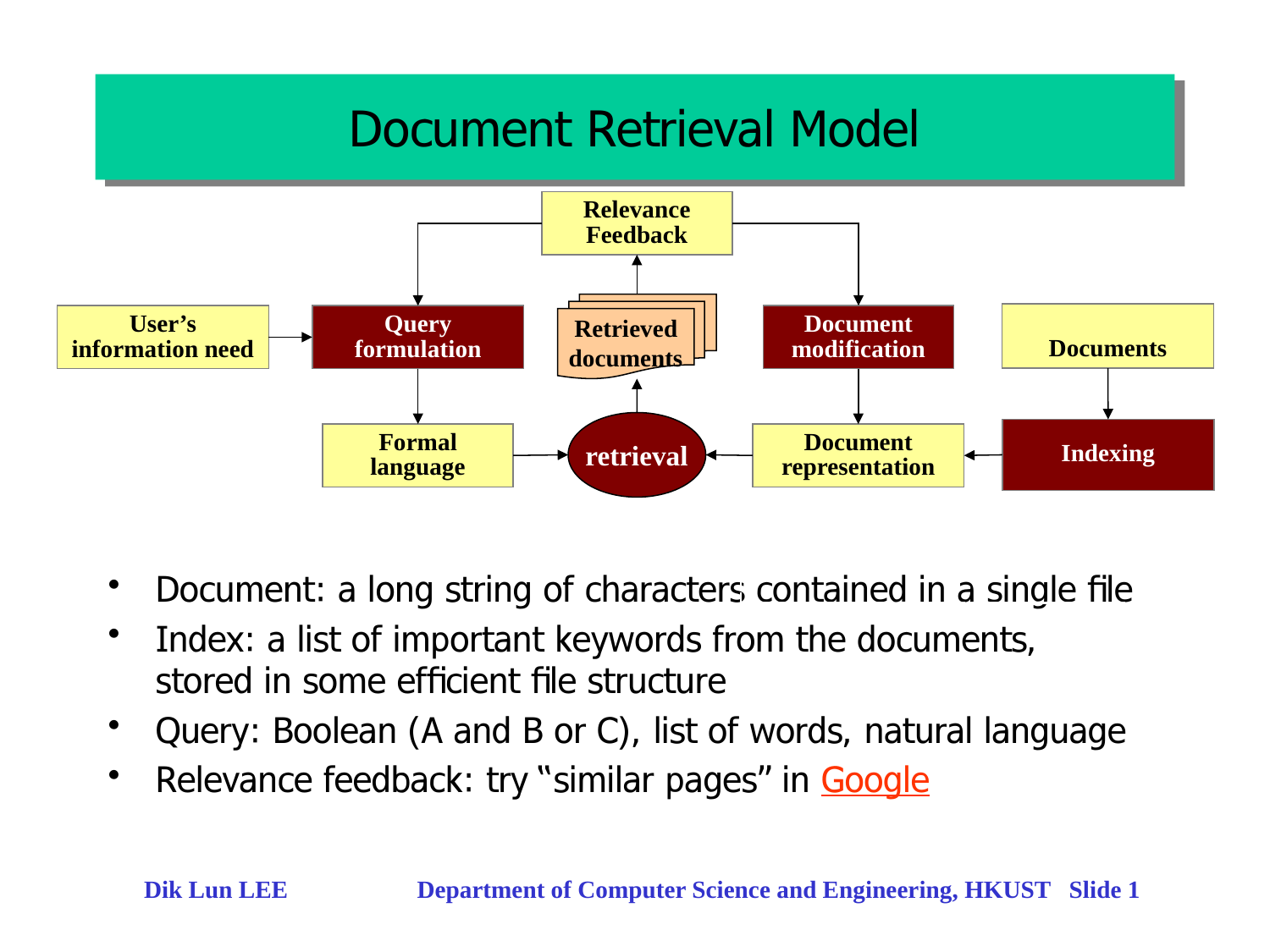

# Document Retrieval Model
Relevance Feedback
Retrieved
documents
Documents
User’s information need
Query formulation
Document modification

retrieval
Indexing
Formal language
Document representation
Document: a long string of characters contained in a single file
Index: a list of important keywords from the documents, stored in some efficient file structure
Query: Boolean (A and B or C), list of words, natural language
Relevance feedback: try “similar pages” in Google
Dik Lun LEE                     Department of Computer Science and Engineering, HKUST   Slide 1